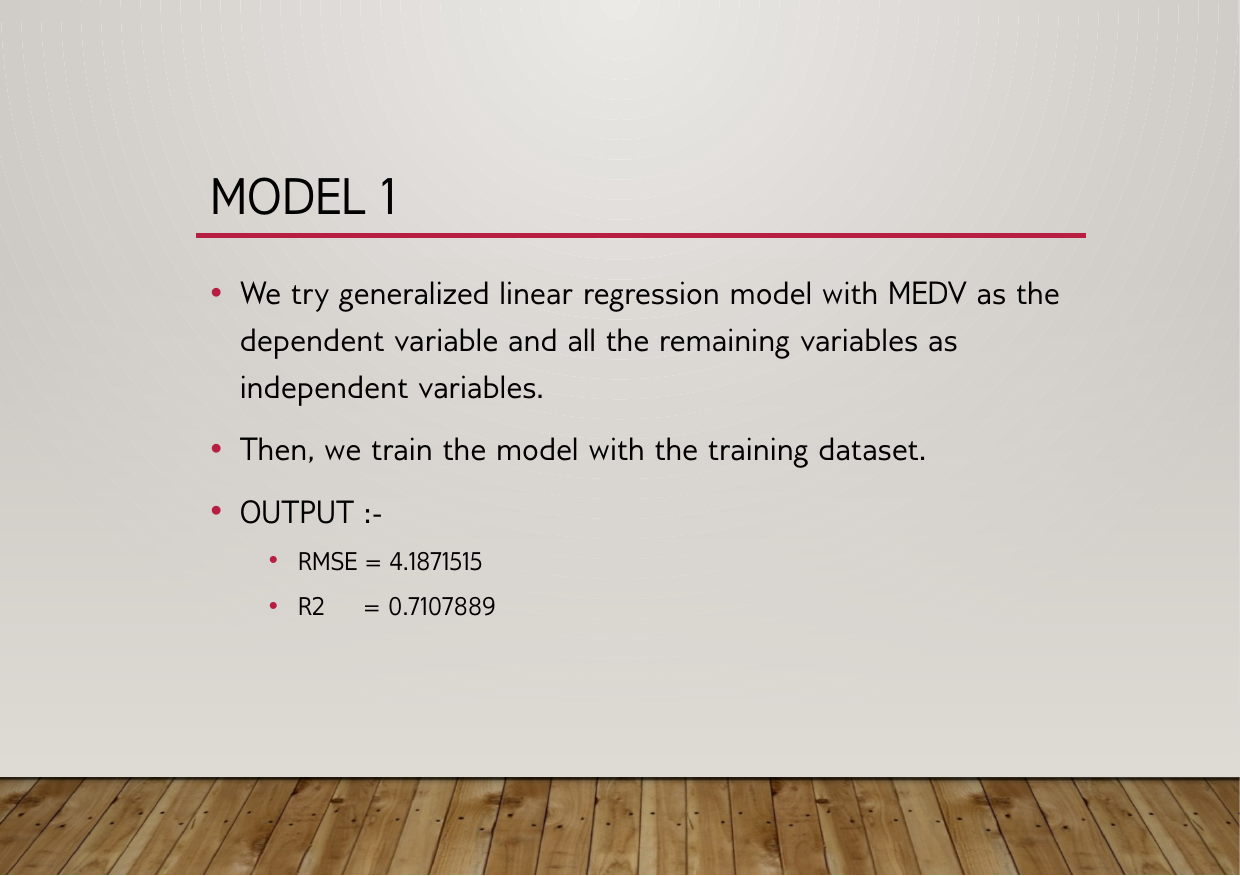

# MODEl 1
We try generalized linear regression model with MEDV as the dependent variable and all the remaining variables as independent variables.
Then, we train the model with the training dataset.
OUTPUT :-
RMSE = 4.1871515
R2     = 0.7107889